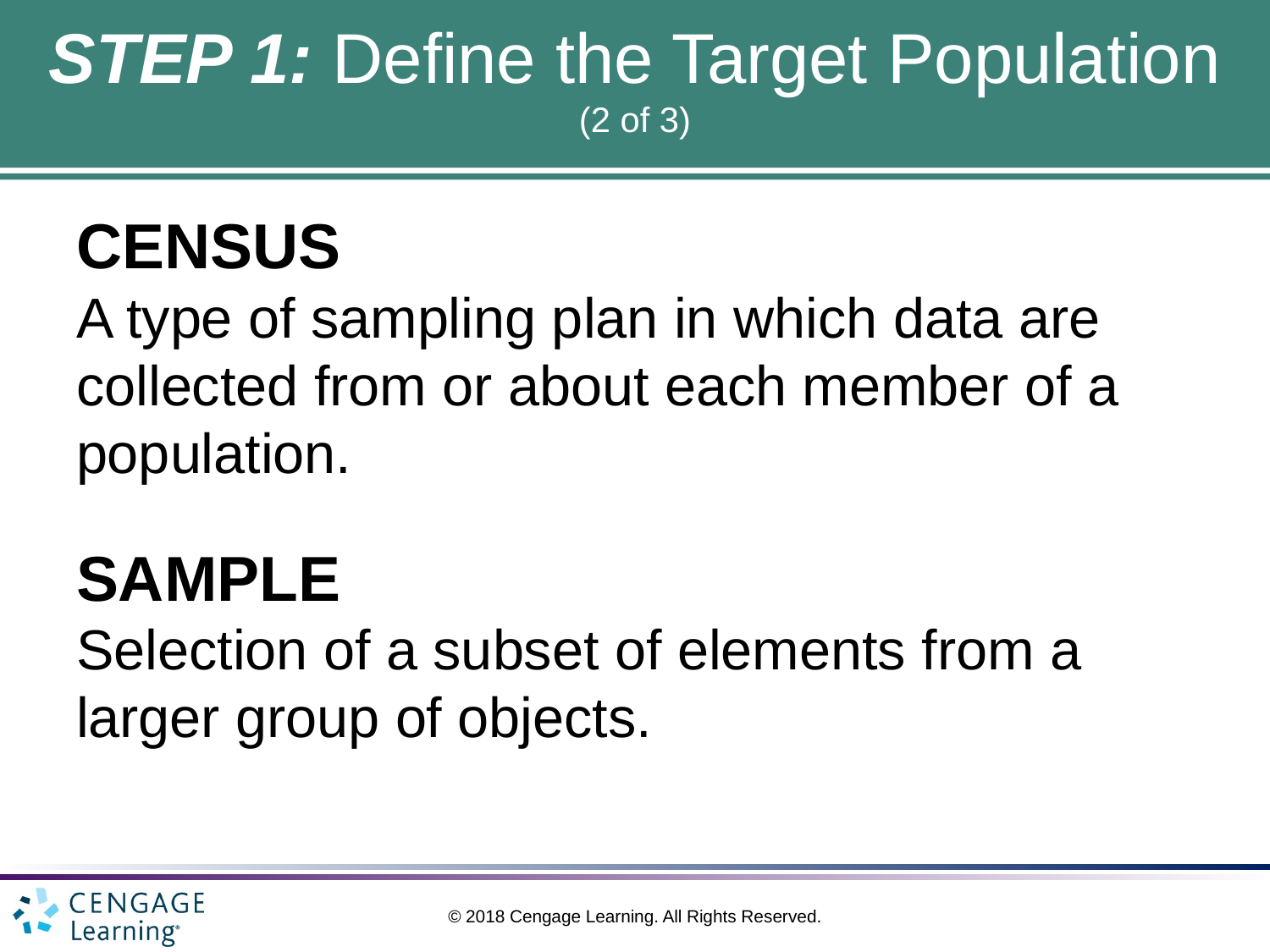

# STEP 1: Define the Target Population (2 of 3)
CENSUS
A type of sampling plan in which data are collected from or about each member of a population.
SAMPLE
Selection of a subset of elements from a larger group of objects.